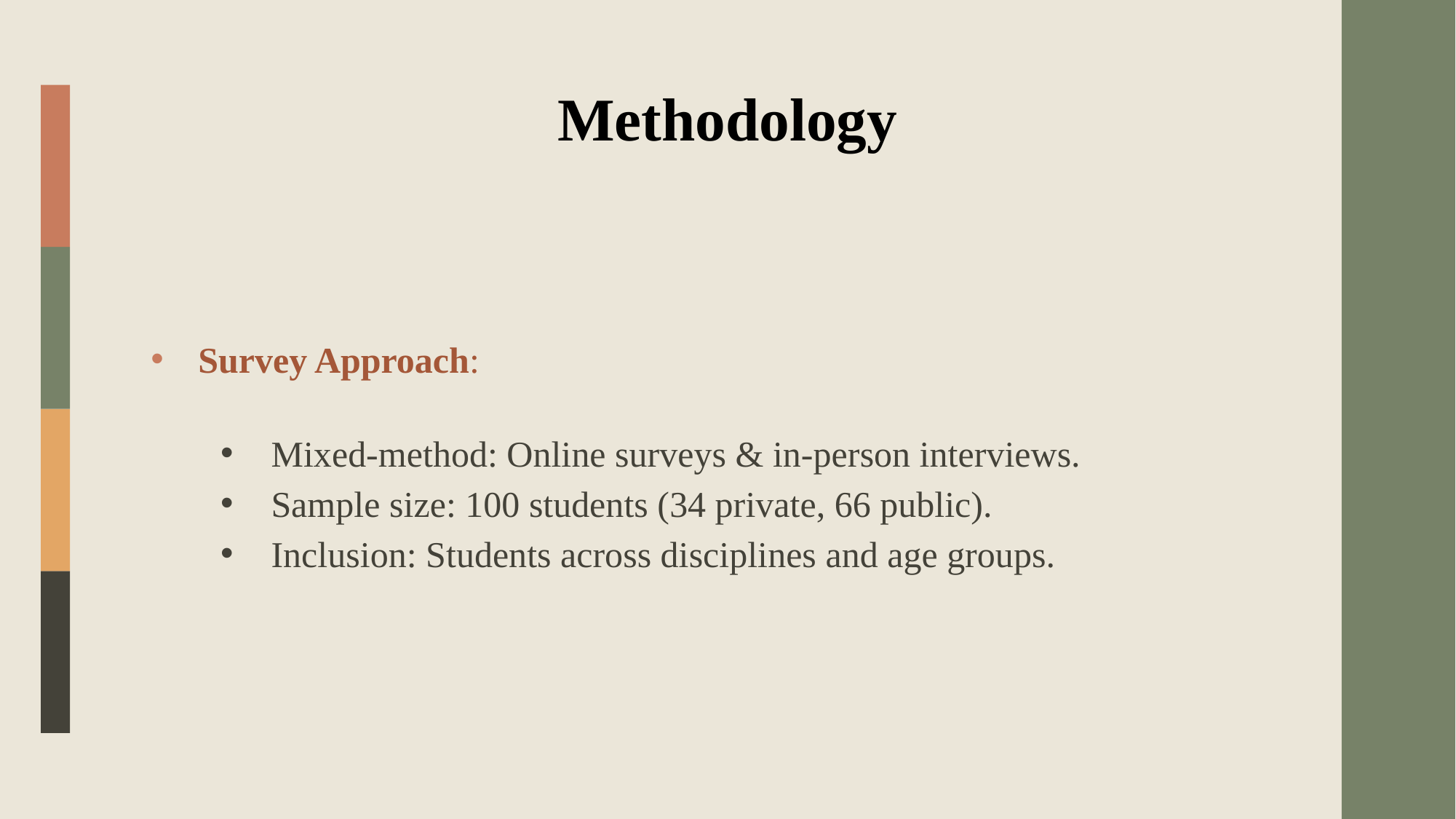

# Methodology
Survey Approach:

Mixed-method: Online surveys & in-person interviews.
Sample size: 100 students (34 private, 66 public).
Inclusion: Students across disciplines and age groups.